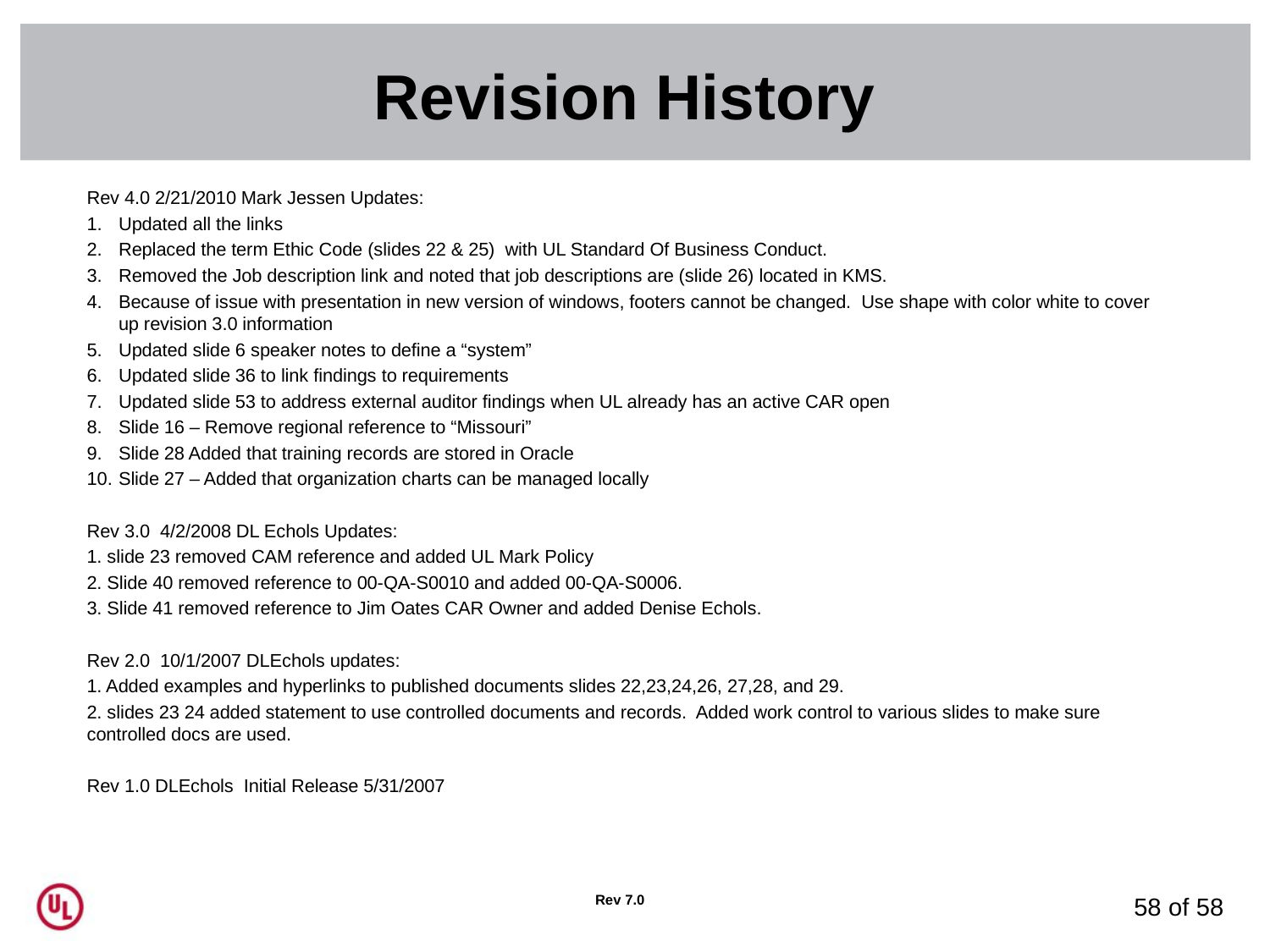

# Revision History
Rev 4.0 2/21/2010 Mark Jessen Updates:
Updated all the links
Replaced the term Ethic Code (slides 22 & 25)  with UL Standard Of Business Conduct.
Removed the Job description link and noted that job descriptions are (slide 26) located in KMS.
Because of issue with presentation in new version of windows, footers cannot be changed.  Use shape with color white to cover up revision 3.0 information
Updated slide 6 speaker notes to define a “system”
Updated slide 36 to link findings to requirements
Updated slide 53 to address external auditor findings when UL already has an active CAR open
Slide 16 – Remove regional reference to “Missouri”
Slide 28 Added that training records are stored in Oracle
Slide 27 – Added that organization charts can be managed locally

Rev 3.0  4/2/2008 DL Echols Updates:
1. slide 23 removed CAM reference and added UL Mark Policy
2. Slide 40 removed reference to 00-QA-S0010 and added 00-QA-S0006.
3. Slide 41 removed reference to Jim Oates CAR Owner and added Denise Echols.

Rev 2.0  10/1/2007 DLEchols updates:
1. Added examples and hyperlinks to published documents slides 22,23,24,26, 27,28, and 29.
2. slides 23 24 added statement to use controlled documents and records.  Added work control to various slides to make sure controlled docs are used.

Rev 1.0 DLEchols  Initial Release 5/31/2007
Rev 7.0
58 of 58